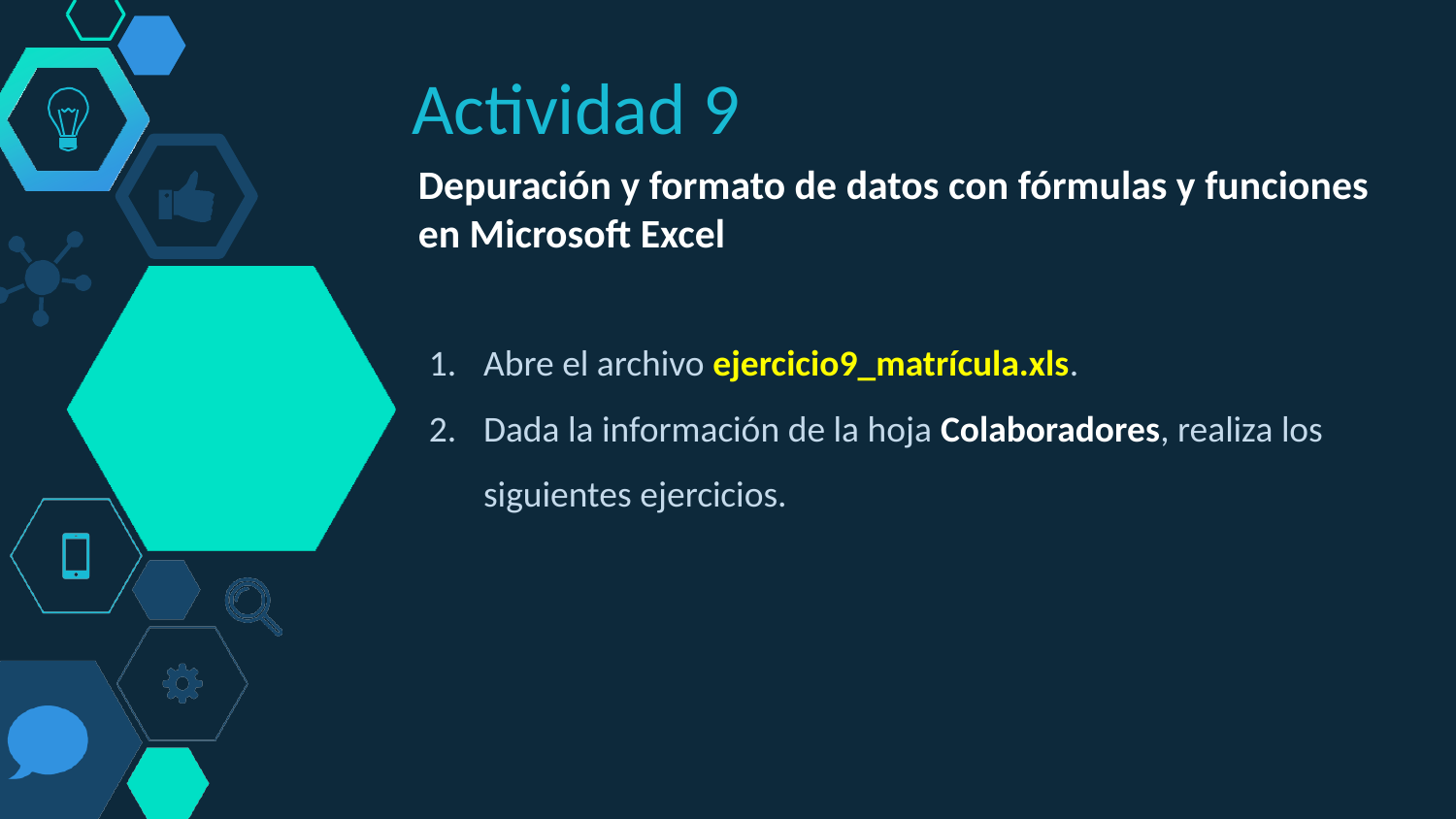

Actividad 9

Depuración y formato de datos con fórmulas y funciones en Microsoft Excel

Abre el archivo ejercicio9_matrícula.xls.
Dada la información de la hoja Colaboradores, realiza los siguientes ejercicios.